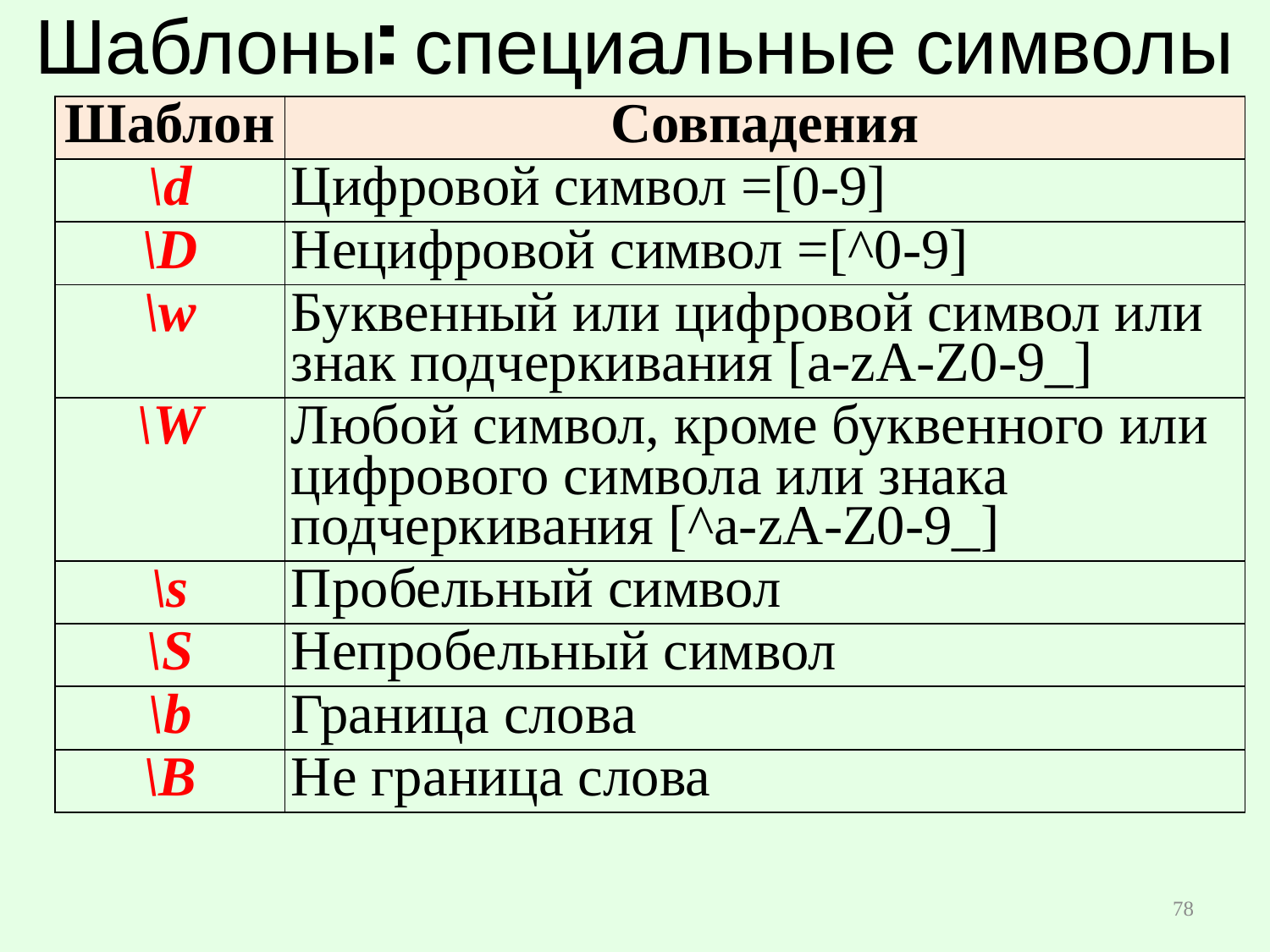

# Шаблоны: специальные символы
| Шаблон | Совпадения |
| --- | --- |
| \d | Цифровой символ =[0-9] |
| \D | Нецифровой символ =[^0-9] |
| \w | Буквенный или цифровой символ или знак подчеркивания [a-zA-Z0-9\_] |
| \W | Любой символ, кроме буквенного или цифрового символа или знака подчеркивания [^a-zA-Z0-9\_] |
| \s | Пробельный символ |
| \S | Непробельный символ |
| \b | Граница слова |
| \B | Не граница слова |
78